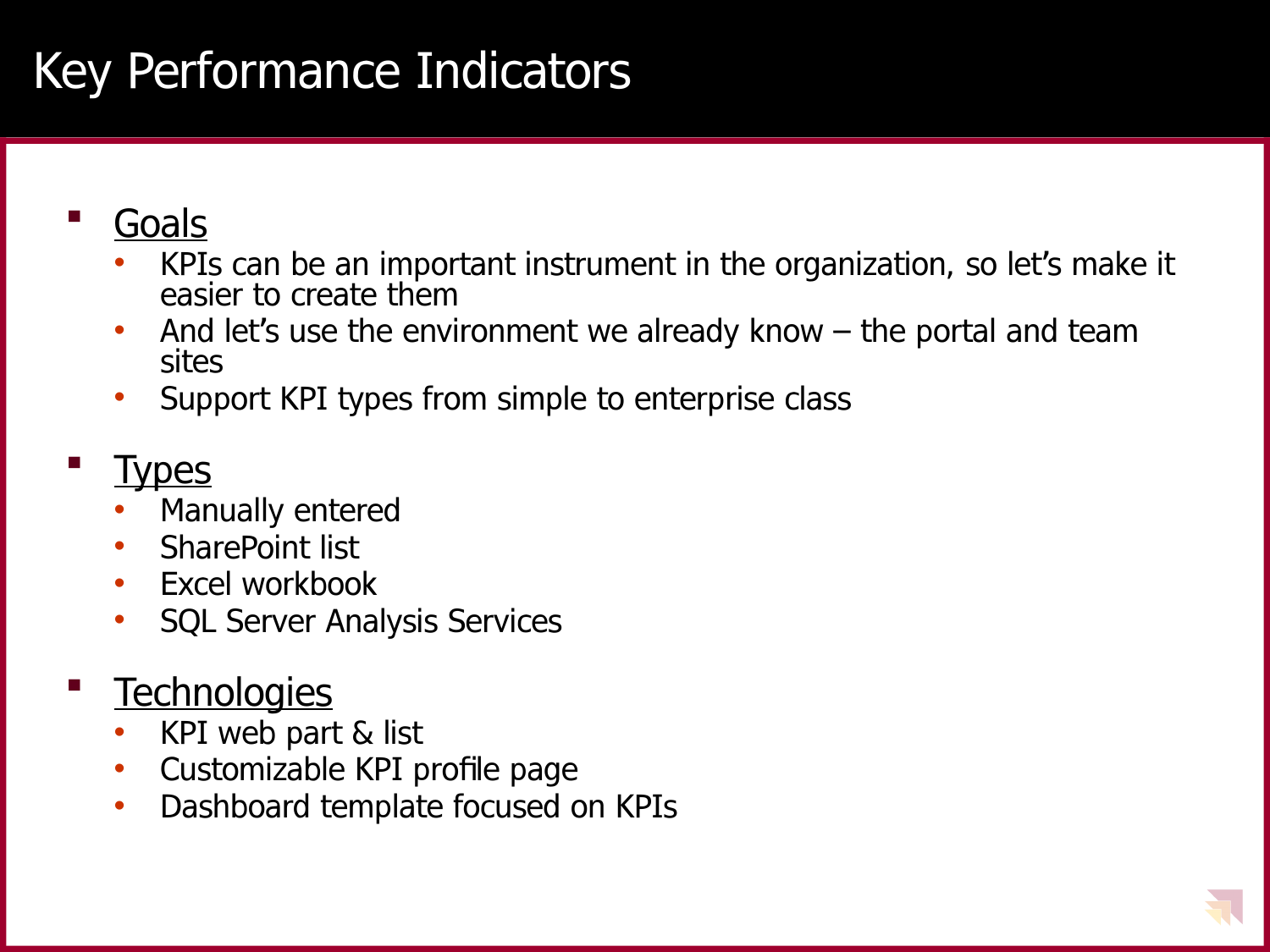

# Key Performance Indicators
Goals
KPIs can be an important instrument in the organization, so let’s make it easier to create them
And let’s use the environment we already know – the portal and team sites
Support KPI types from simple to enterprise class
Types
Manually entered
SharePoint list
Excel workbook
SQL Server Analysis Services
Technologies
KPI web part & list
Customizable KPI profile page
Dashboard template focused on KPIs